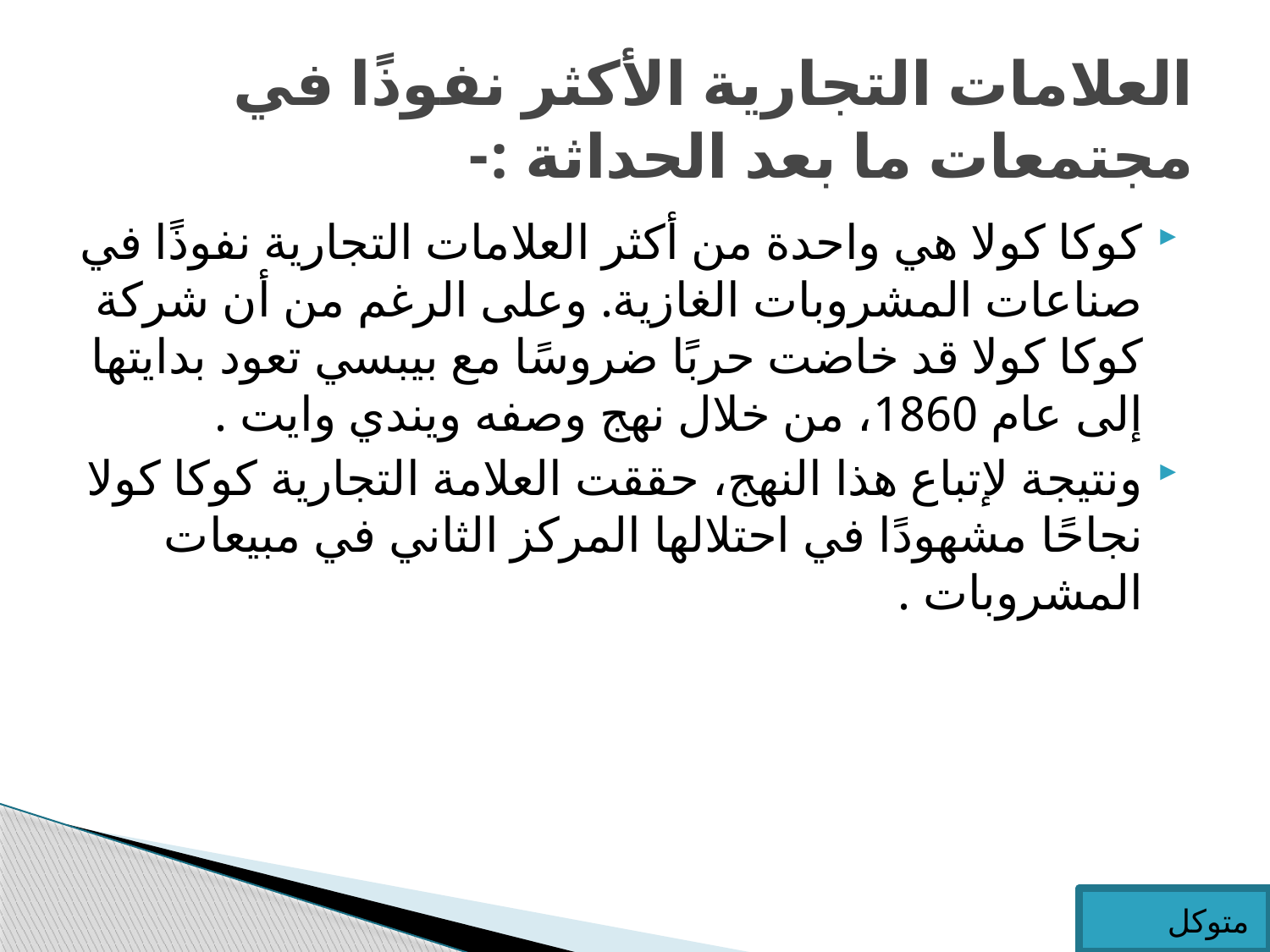

# العلامات التجارية الأكثر نفوذًا في مجتمعات ما بعد الحداثة :-
كوكا كولا هي واحدة من أكثر العلامات التجارية نفوذًا في صناعات المشروبات الغازية. وعلى الرغم من أن شركة كوكا كولا قد خاضت حربًا ضروسًا مع بيبسي تعود بدايتها إلى عام 1860، من خلال نهج وصفه ويندي وايت .
ونتيجة لإتباع هذا النهج، حققت العلامة التجارية كوكا كولا نجاحًا مشهودًا في احتلالها المركز الثاني في مبيعات المشروبات .

متوكل